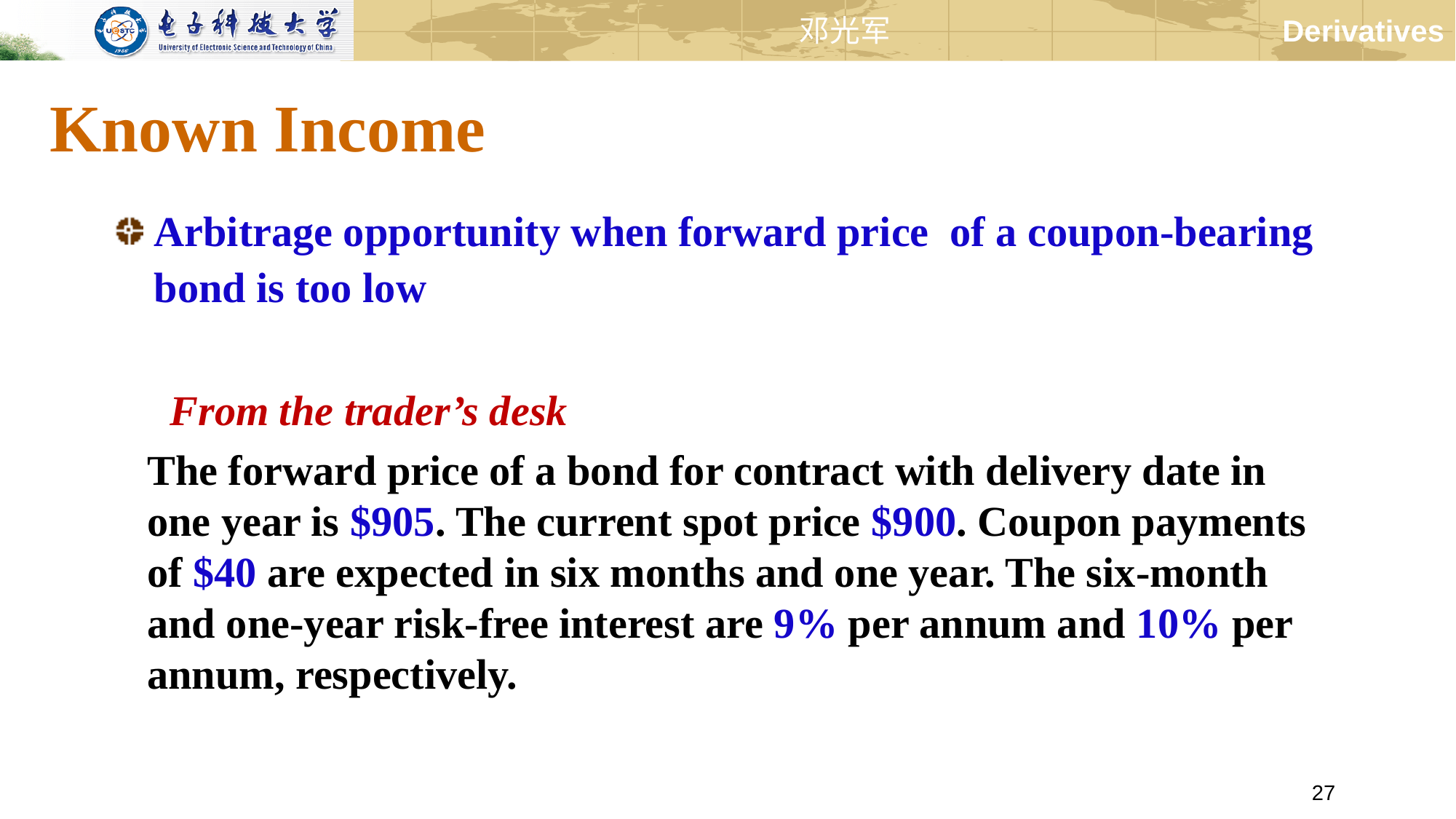

# Known Income
Arbitrage opportunity when forward price  of a coupon-bearing bond is too low

From the trader’s desk
The forward price of a bond for contract with delivery date in one year is $905. The current spot price $900. Coupon payments of $40 are expected in six months and one year. The six-month and one-year risk-free interest are 9% per annum and 10% per annum, respectively.